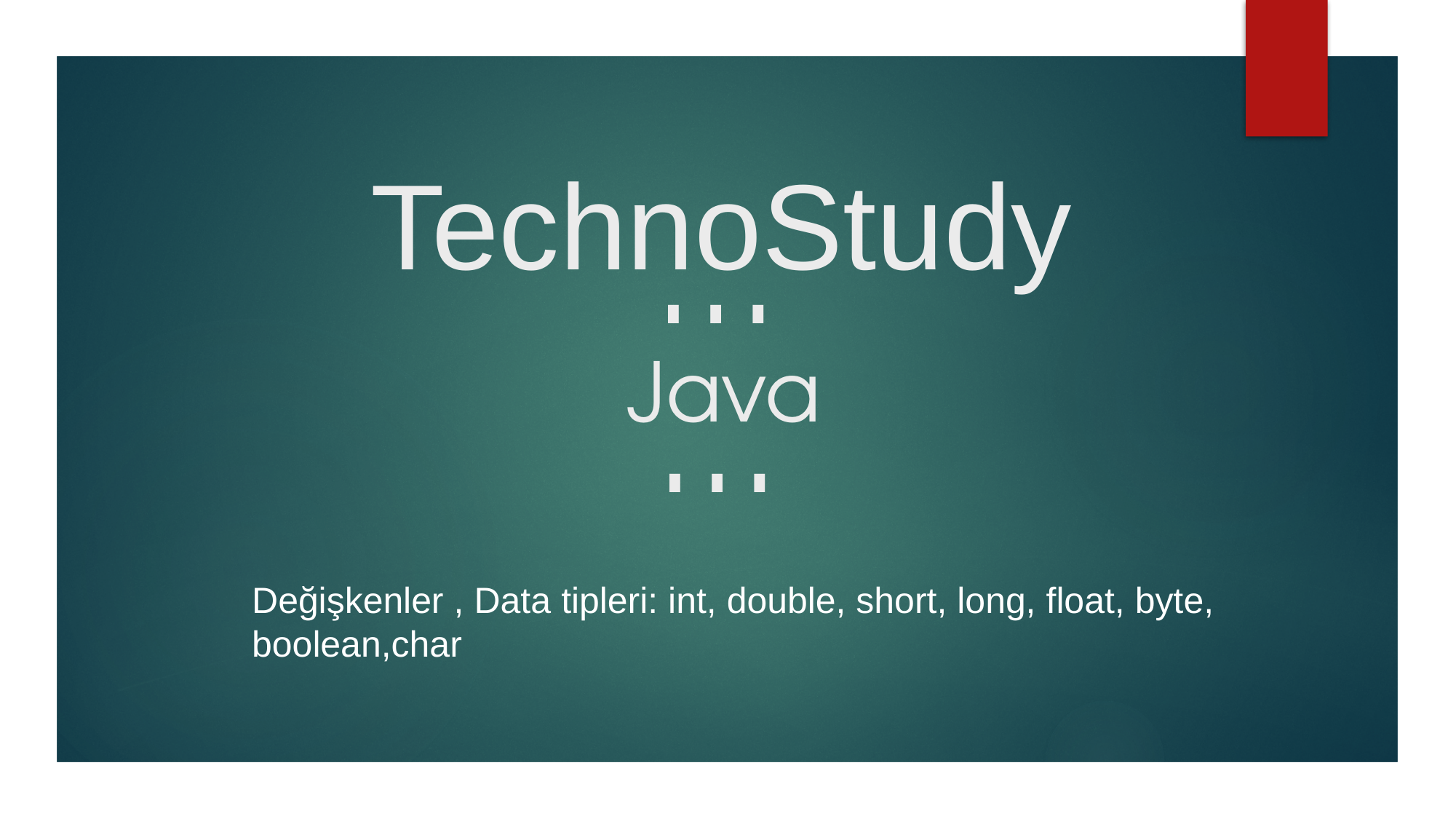

# TechnoStudy
…
Java
…
Değişkenler , Data tipleri: int, double, short, long, float, byte, boolean,char